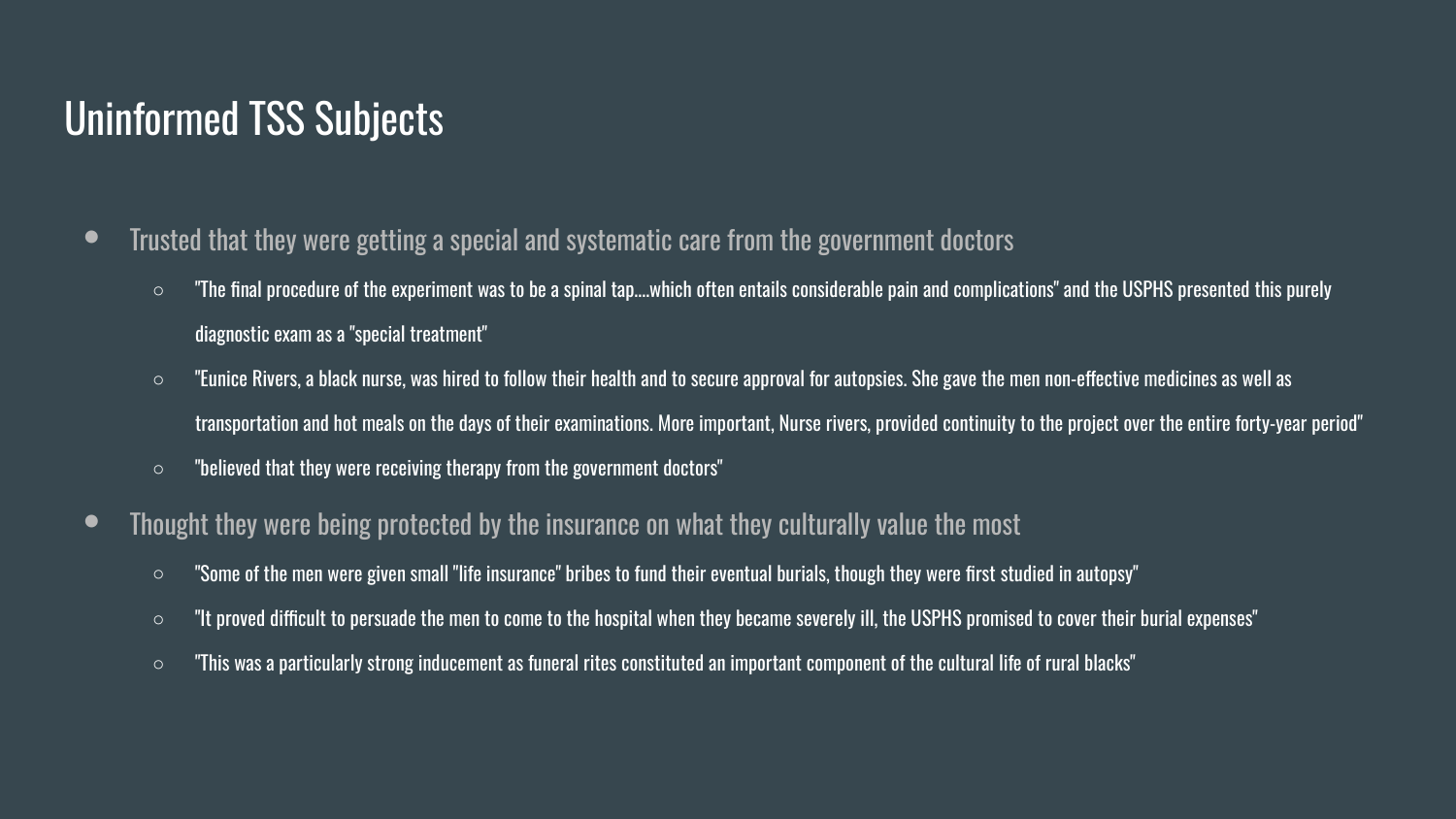

# Uninformed TSS Subjects

Trusted that they were getting a special and systematic care from the government doctors
"The final procedure of the experiment was to be a spinal tap....which often entails considerable pain and complications" and the USPHS presented this purely diagnostic exam as a "special treatment"
"Eunice Rivers, a black nurse, was hired to follow their health and to secure approval for autopsies. She gave the men non-effective medicines as well as transportation and hot meals on the days of their examinations. More important, Nurse rivers, provided continuity to the project over the entire forty-year period"
"believed that they were receiving therapy from the government doctors"
Thought they were being protected by the insurance on what they culturally value the most
"Some of the men were given small "life insurance" bribes to fund their eventual burials, though they were first studied in autopsy"
"It proved difficult to persuade the men to come to the hospital when they became severely ill, the USPHS promised to cover their burial expenses"
"This was a particularly strong inducement as funeral rites constituted an important component of the cultural life of rural blacks"